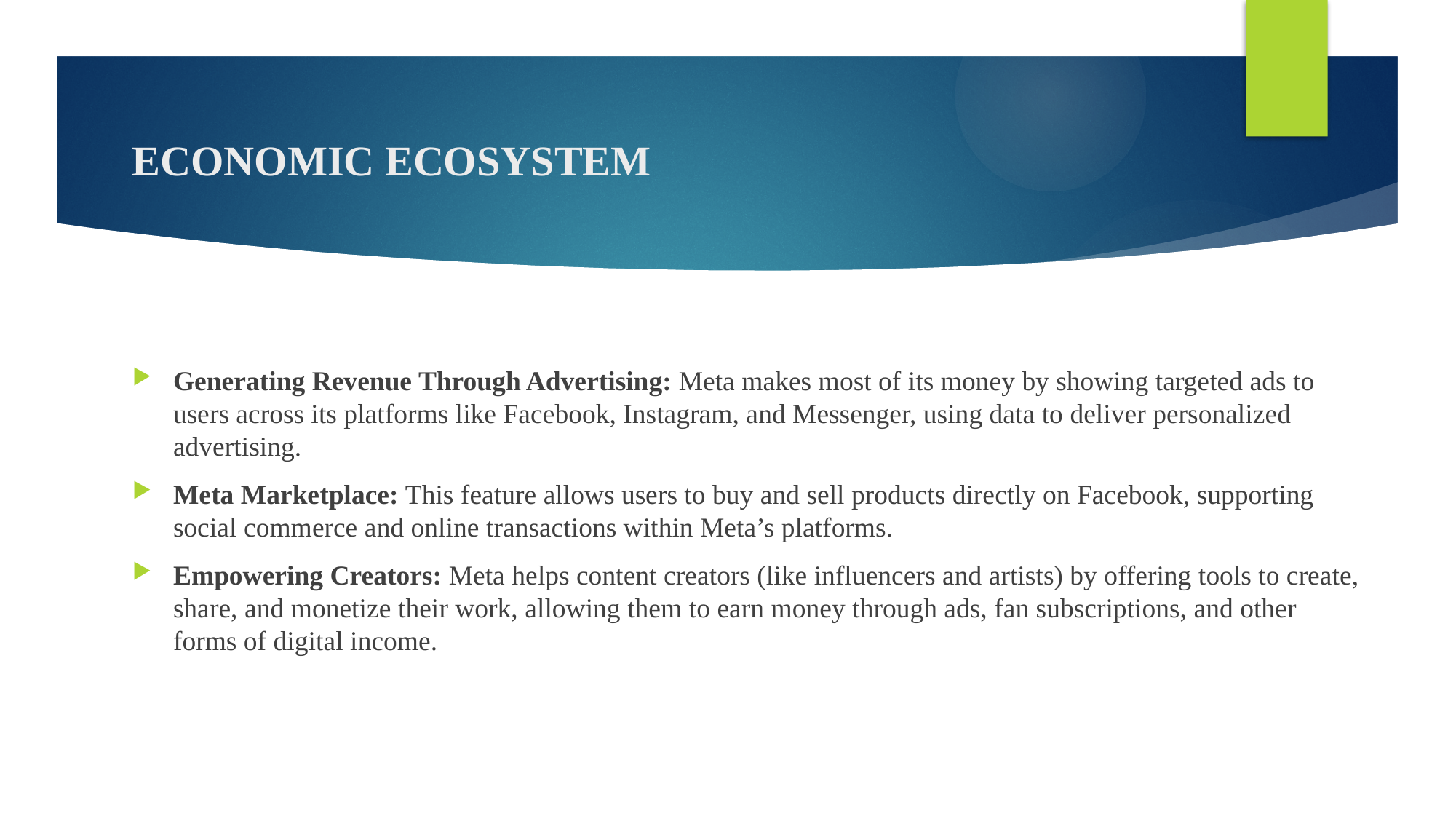

8
# ECONOMIC ECOSYSTEM
Generating Revenue Through Advertising: Meta makes most of its money by showing targeted ads to users across its platforms like Facebook, Instagram, and Messenger, using data to deliver personalized advertising.
Meta Marketplace: This feature allows users to buy and sell products directly on Facebook, supporting social commerce and online transactions within Meta’s platforms.
Empowering Creators: Meta helps content creators (like influencers and artists) by offering tools to create, share, and monetize their work, allowing them to earn money through ads, fan subscriptions, and other forms of digital income.